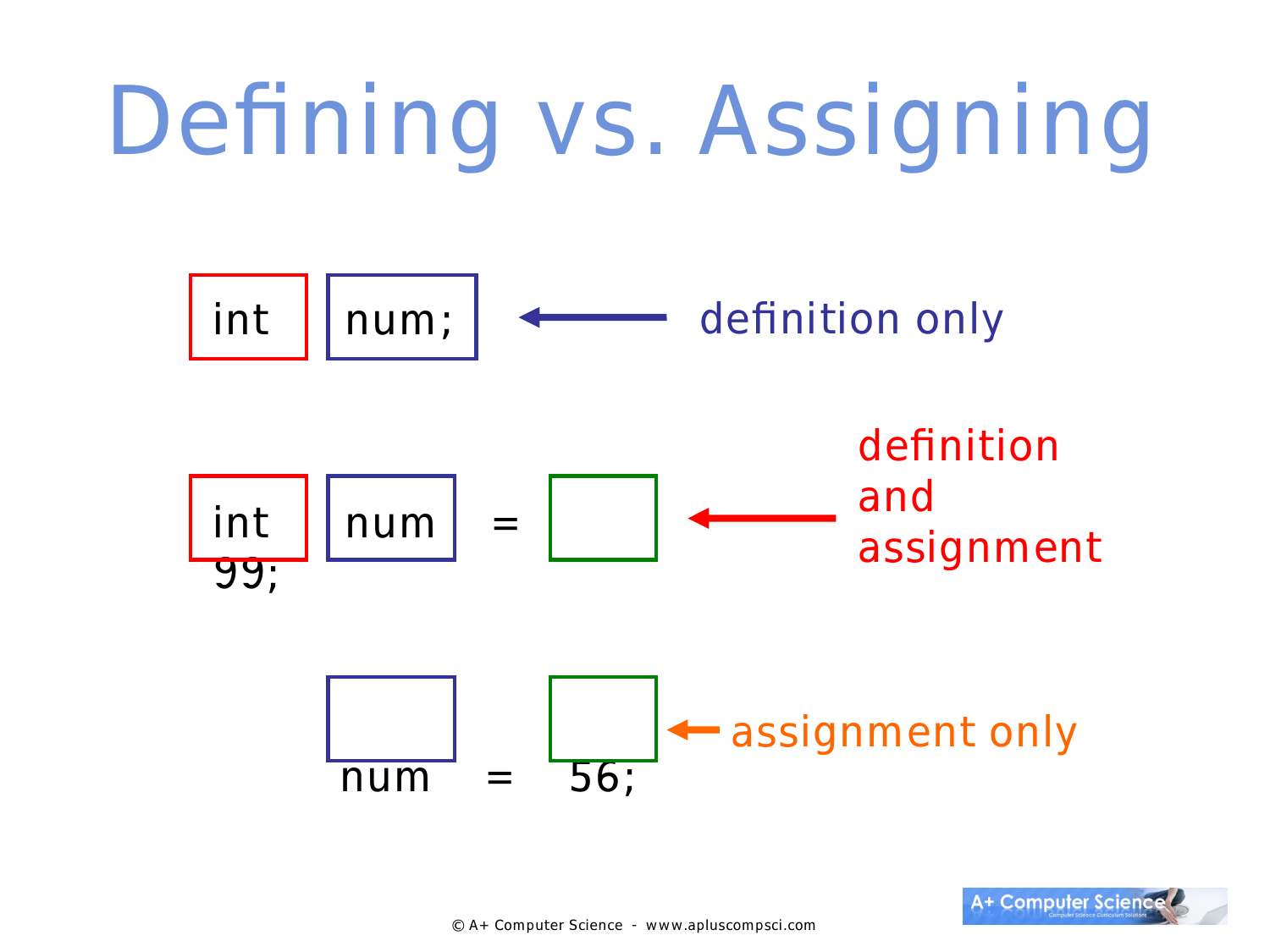

Defining vs. Assigning

int      num;

int      num    =    99;

	num    =    56;
definition only

definition
and assignment

assignment only

© A+ Computer Science  -  www.apluscompsci.com